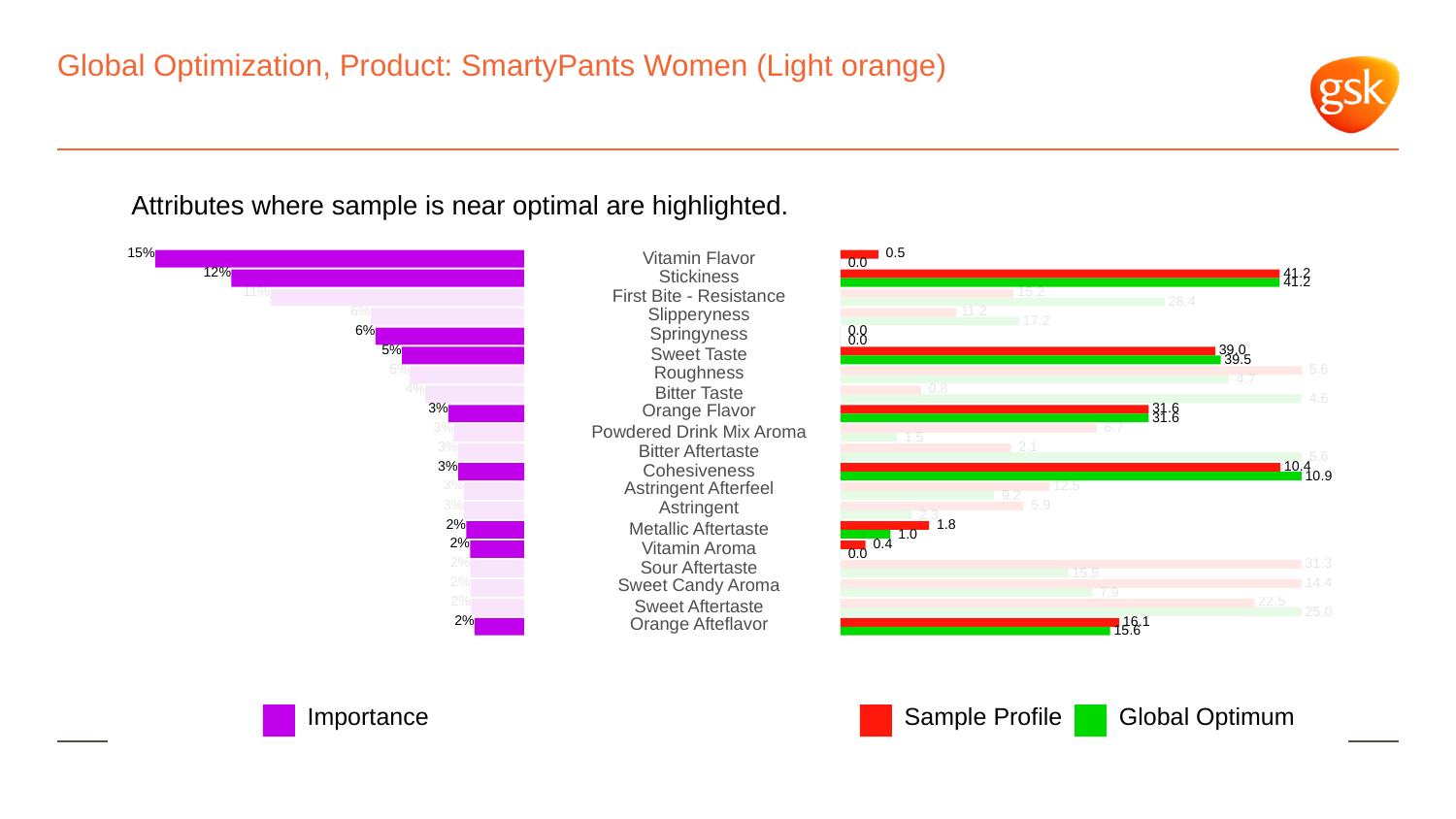

# Global Optimization, Product: SmartyPants Women (Light orange)

Attributes where sample is near optimal are highlighted.

15%
  0.5

Vitamin Flavor
  0.0

12%
 41.2

Stickiness
 41.2

11%
 15.2

First Bite - Resistance
 28.4

6%
Slipperyness
 11.2

 17.2

6%
Springyness
  0.0

  0.0

5%
 39.0

Sweet Taste
 39.5

5%
Roughness
  5.6

  4.7

4%
  0.8

Bitter Taste
  4.6

3%
Orange Flavor
 31.6

 31.6

3%
  6.7

Powdered Drink Mix Aroma
  1.5

3%
  2.1

Bitter Aftertaste
  5.6

3%
 10.4

Cohesiveness
 10.9

3%
Astringent Afterfeel
 12.5

  9.2

3%
Astringent
  5.9

  2.3

2%
  1.8

Metallic Aftertaste
  1.0

2%
  0.4

Vitamin Aroma
  0.0

2%
 31.3

Sour Aftertaste
 15.5

2%
Sweet Candy Aroma
 14.4

  7.9

2%
 22.5

Sweet Aftertaste
 25.0

2%
Orange Afteflavor
 16.1

 15.6

Global Optimum
Sample Profile
Importance